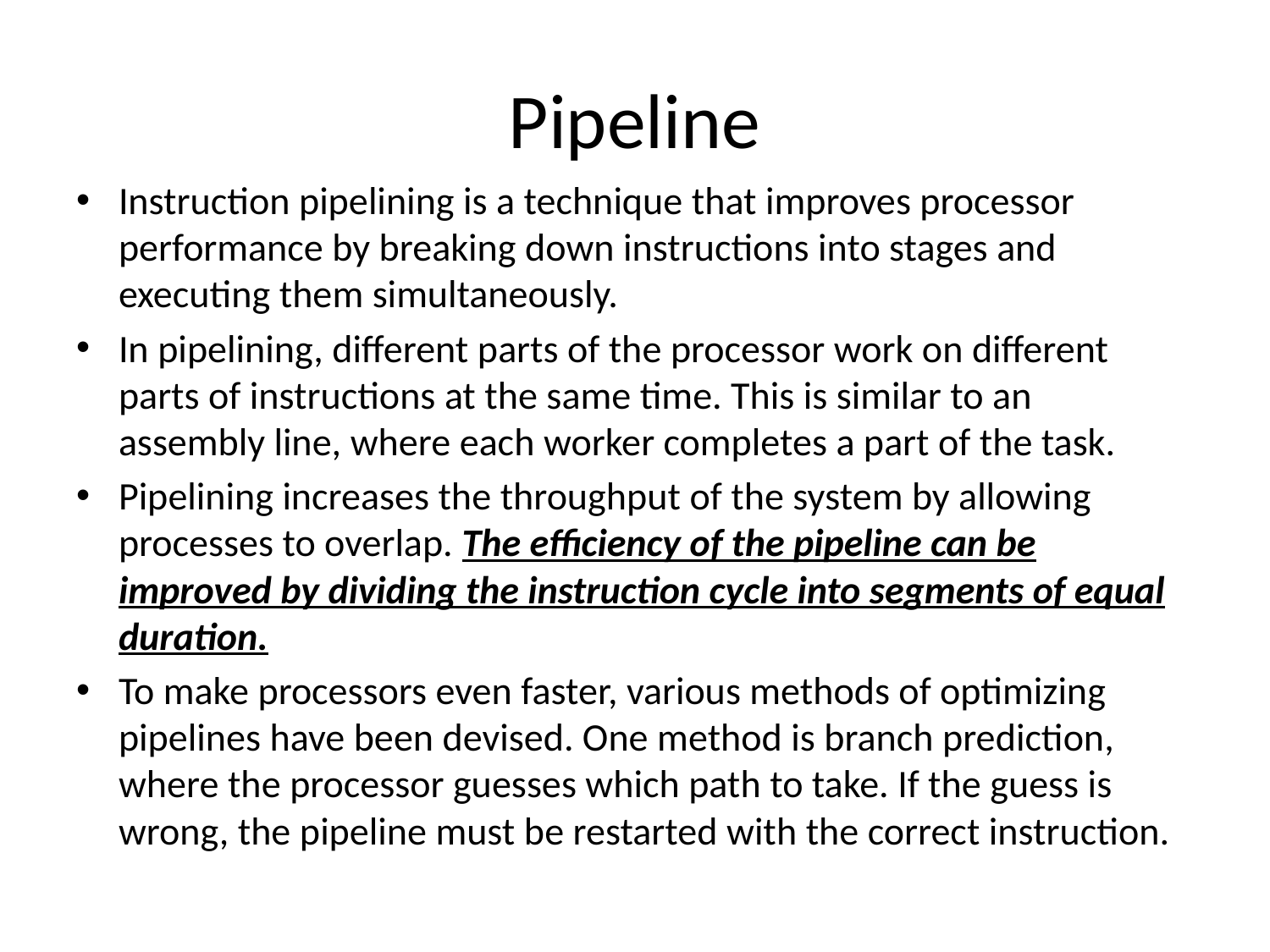

# Pipeline
Instruction pipelining is a technique that improves processor performance by breaking down instructions into stages and executing them simultaneously.
In pipelining, different parts of the processor work on different parts of instructions at the same time. This is similar to an assembly line, where each worker completes a part of the task.
Pipelining increases the throughput of the system by allowing processes to overlap. The efficiency of the pipeline can be improved by dividing the instruction cycle into segments of equal duration.
To make processors even faster, various methods of optimizing pipelines have been devised. One method is branch prediction, where the processor guesses which path to take. If the guess is wrong, the pipeline must be restarted with the correct instruction.